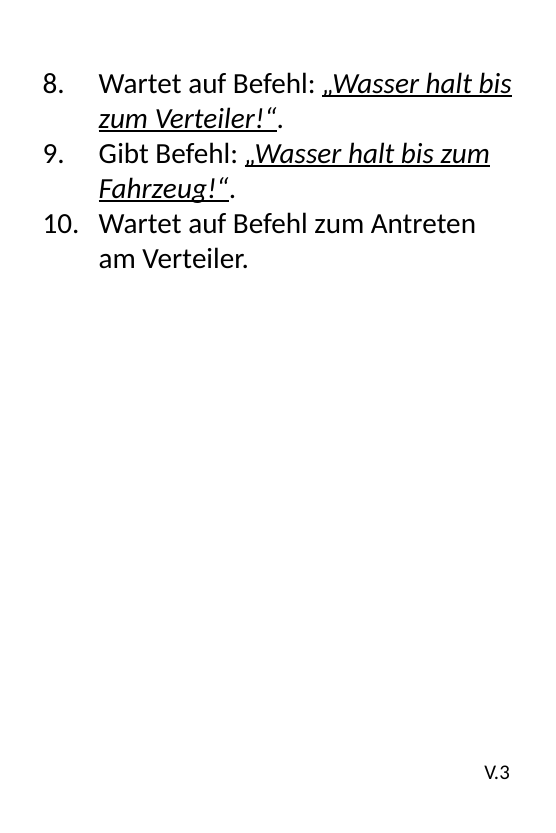

Wartet auf Befehl: „Wasser halt bis zum Verteiler!“.
Gibt Befehl: „Wasser halt bis zum Fahrzeug!“.
Wartet auf Befehl zum Antreten am Verteiler.
V.3